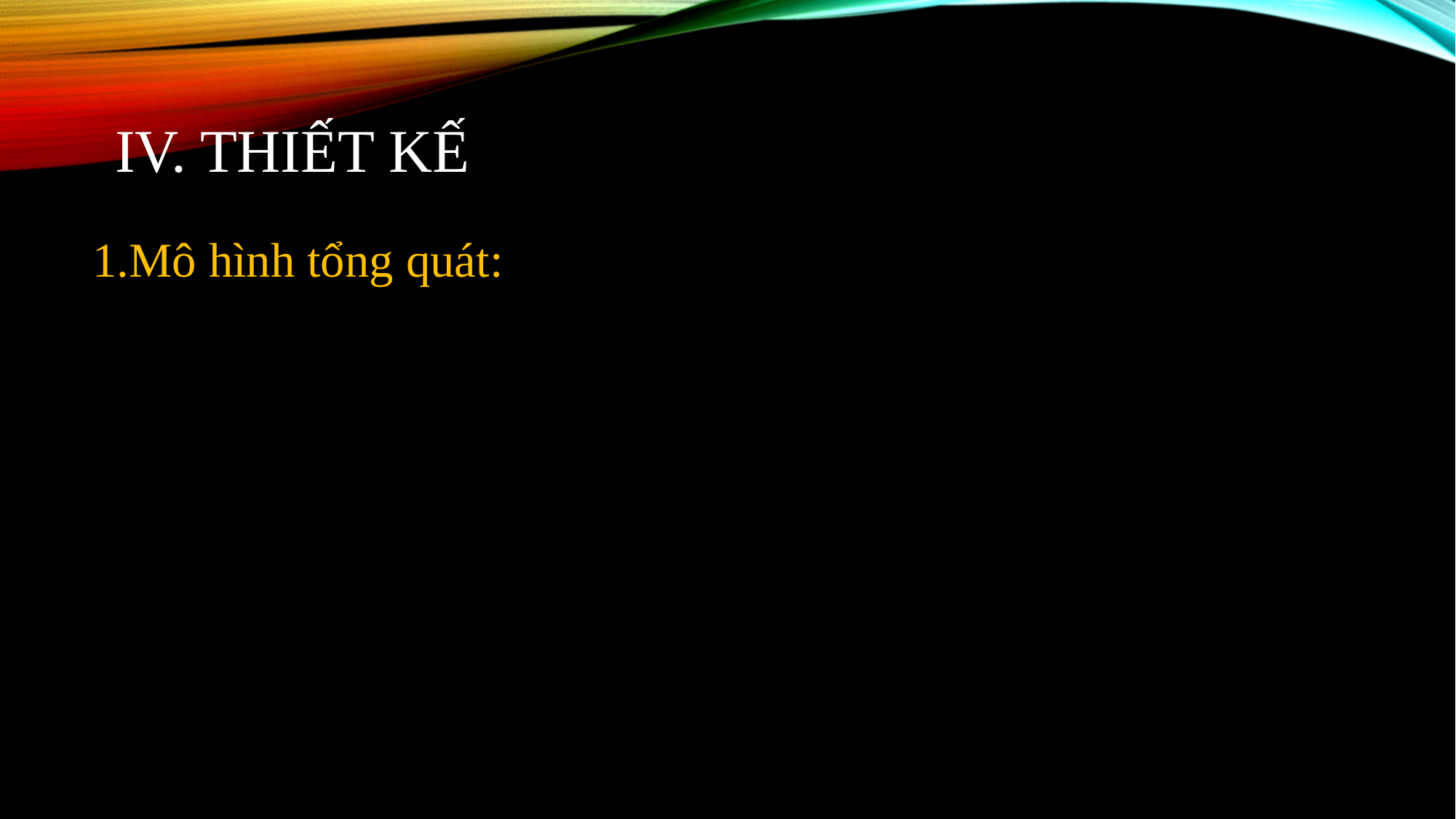

# IV. Thiết kế
1.Mô hình tổng quát: